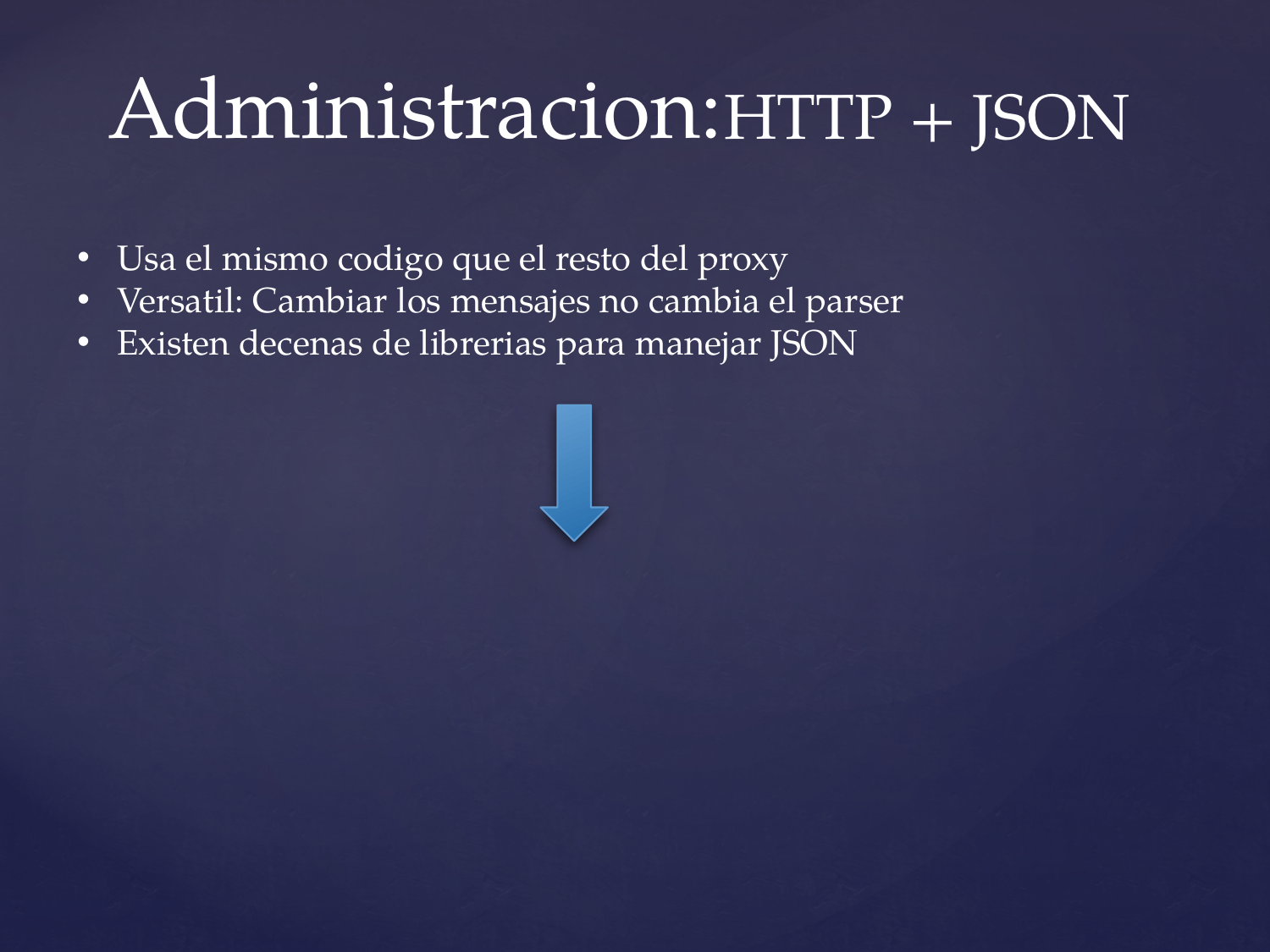

HTTP + JSON
# Administracion:
Usa el mismo codigo que el resto del proxy
Versatil: Cambiar los mensajes no cambia el parser
Existen decenas de librerias para manejar JSON